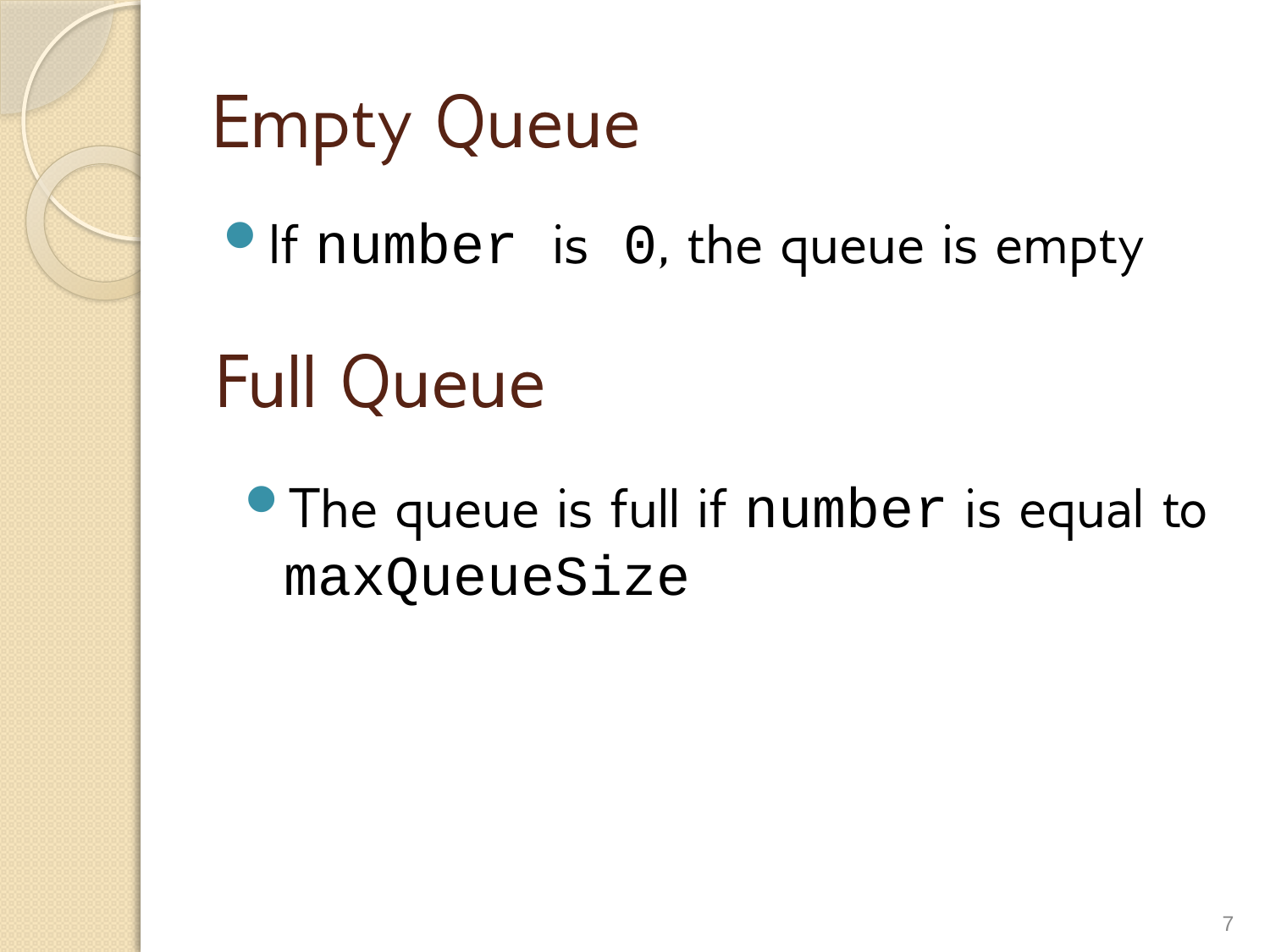

# Empty Queue
If number is 0, the queue is empty
Full Queue
The queue is full if number is equal to maxQueueSize

7